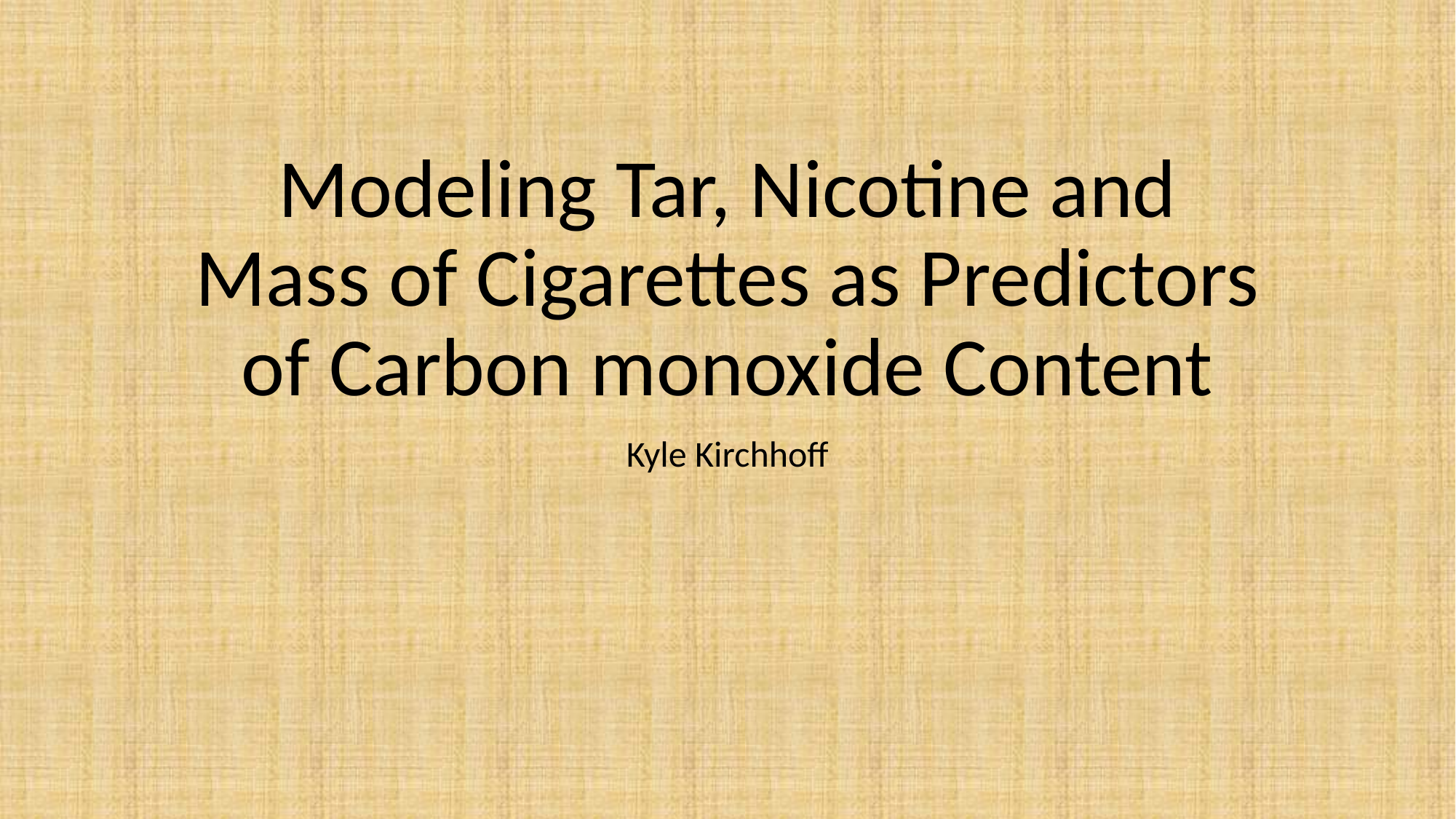

Modeling Tar, Nicotine and Mass of Cigarettes as Predictors of Carbon monoxide Content
Kyle Kirchhoff